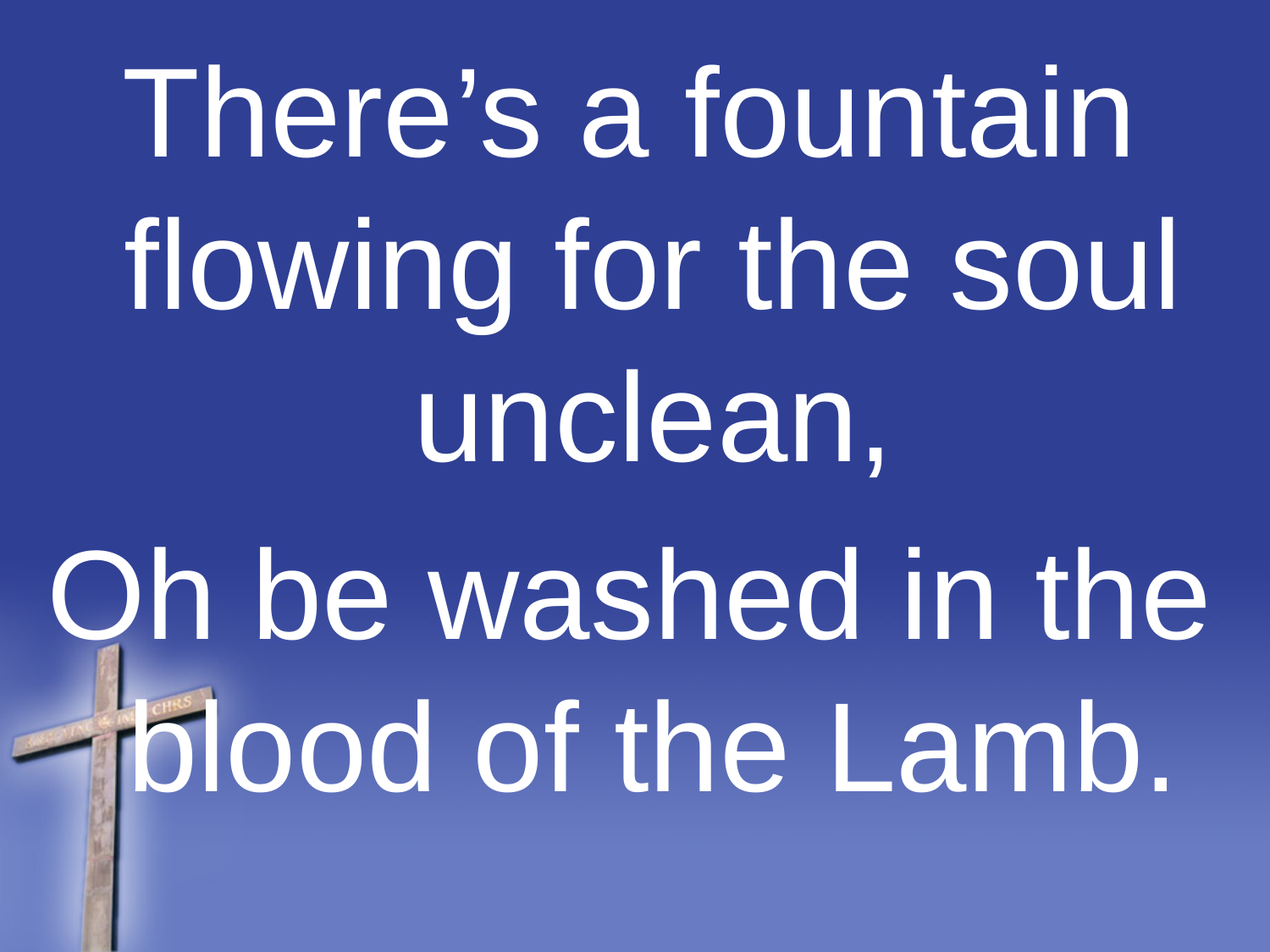

There’s a fountain flowing for the soul unclean,
Oh be washed in the blood of the Lamb.